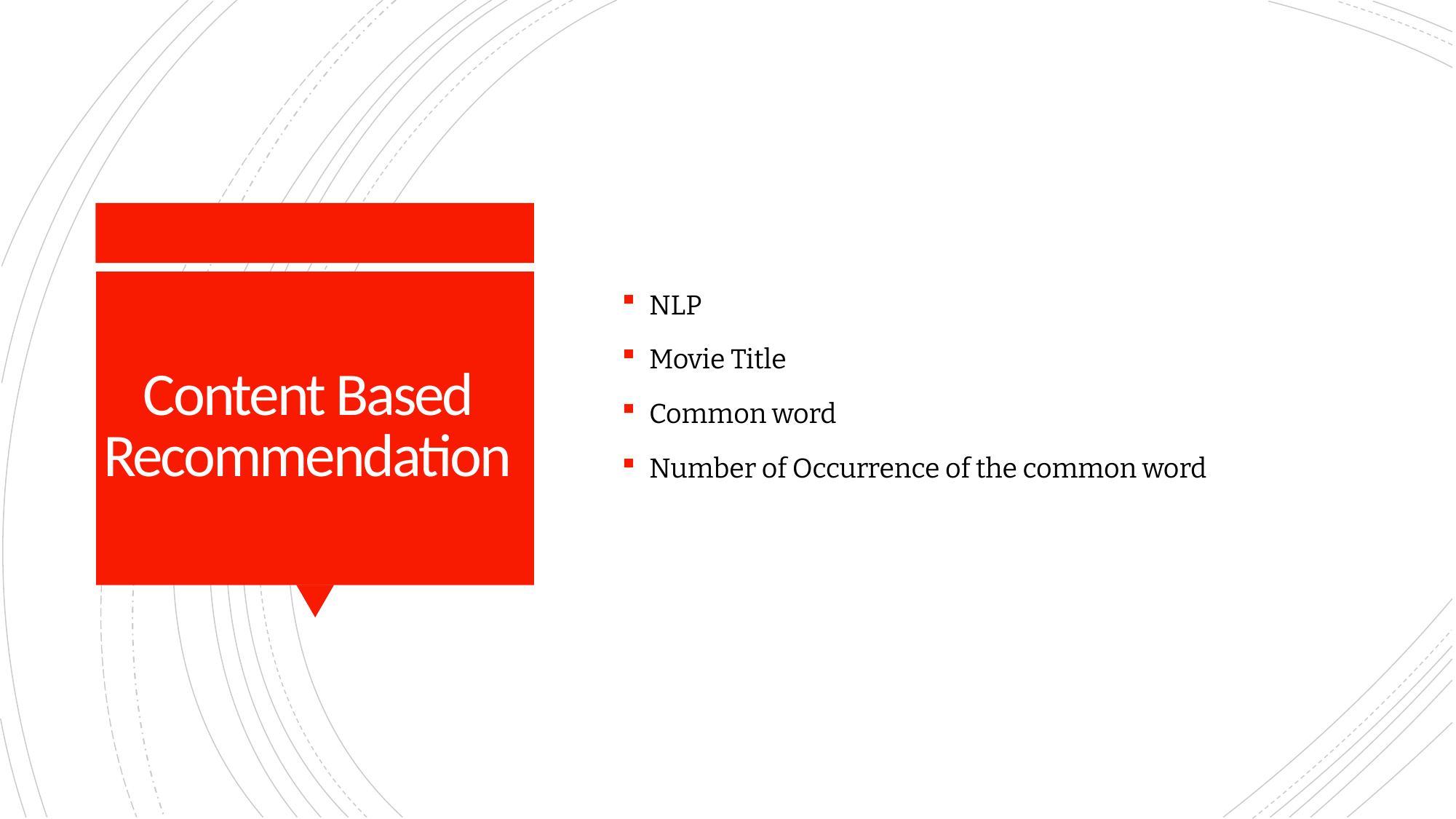

NLP
Movie Title
Common word
Number of Occurrence of the common word

# Content Based Recommendation